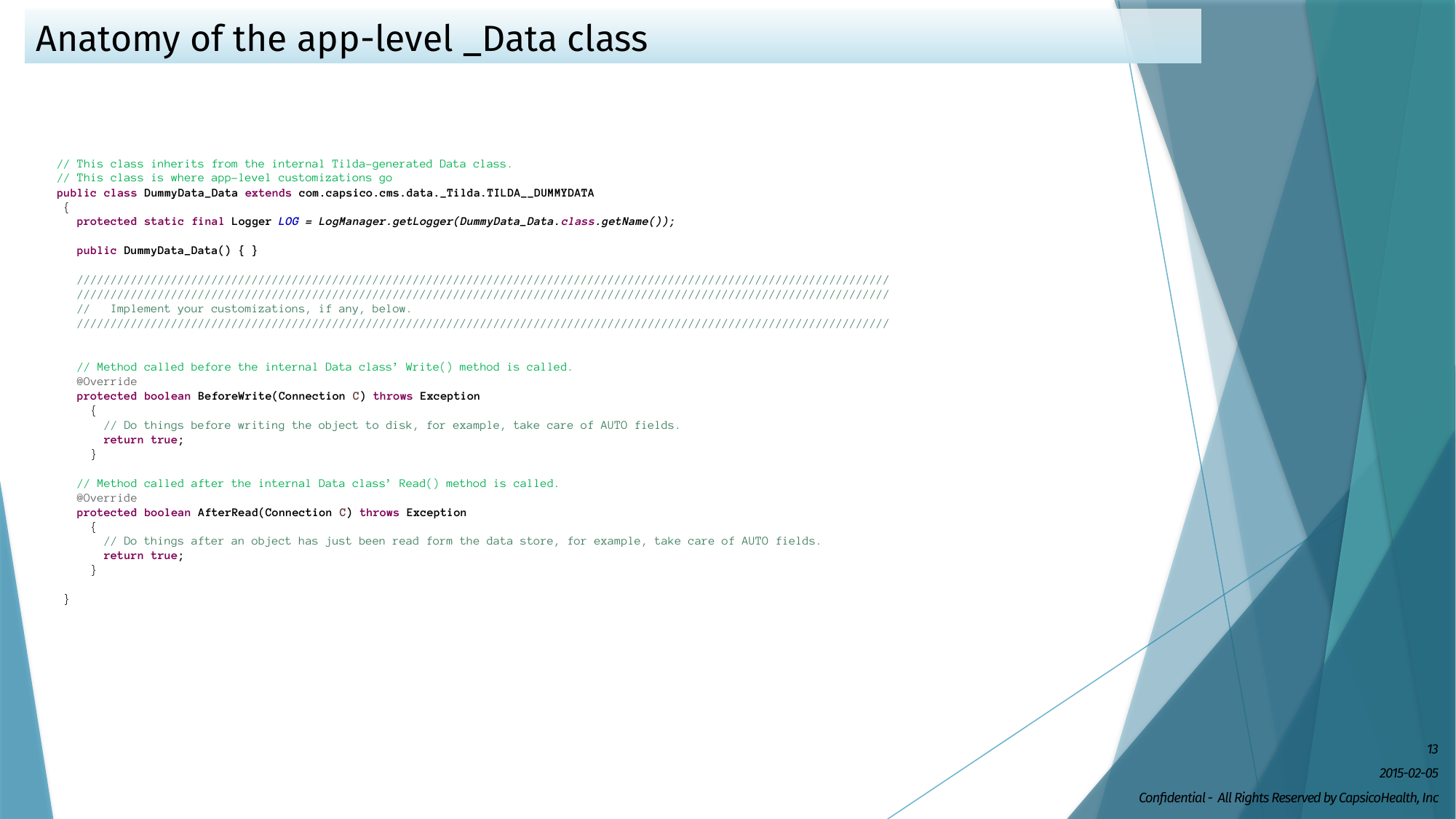

# Anatomy of the app-level _Data class
// This class inherits from the internal Tilda-generated Data class.
// This class is where app-level customizations go
public class DummyData_Data extends com.capsico.cms.data._Tilda.TILDA__DUMMYDATA
 {
   protected static final Logger LOG = LogManager.getLogger(DummyData_Data.class.getName());

   public DummyData_Data() { }

   /////////////////////////////////////////////////////////////////////////////////////////////////////////////////////////
   /////////////////////////////////////////////////////////////////////////////////////////////////////////////////////////
   //   Implement your customizations, if any, below.
   /////////////////////////////////////////////////////////////////////////////////////////////////////////////////////////

   // Method called before the internal Data class’ Write() method is called.
   @Override
   protected boolean BeforeWrite(Connection C) throws Exception
     {
       // Do things before writing the object to disk, for example, take care of AUTO fields.
       return true;
     }

   // Method called after the internal Data class’ Read() method is called.
   @Override
   protected boolean AfterRead(Connection C) throws Exception
     {
       // Do things after an object has just been read form the data store, for example, take care of AUTO fields.
       return true;
     }

 }
13
2015-02-05
Confidential -  All Rights Reserved by CapsicoHealth, Inc